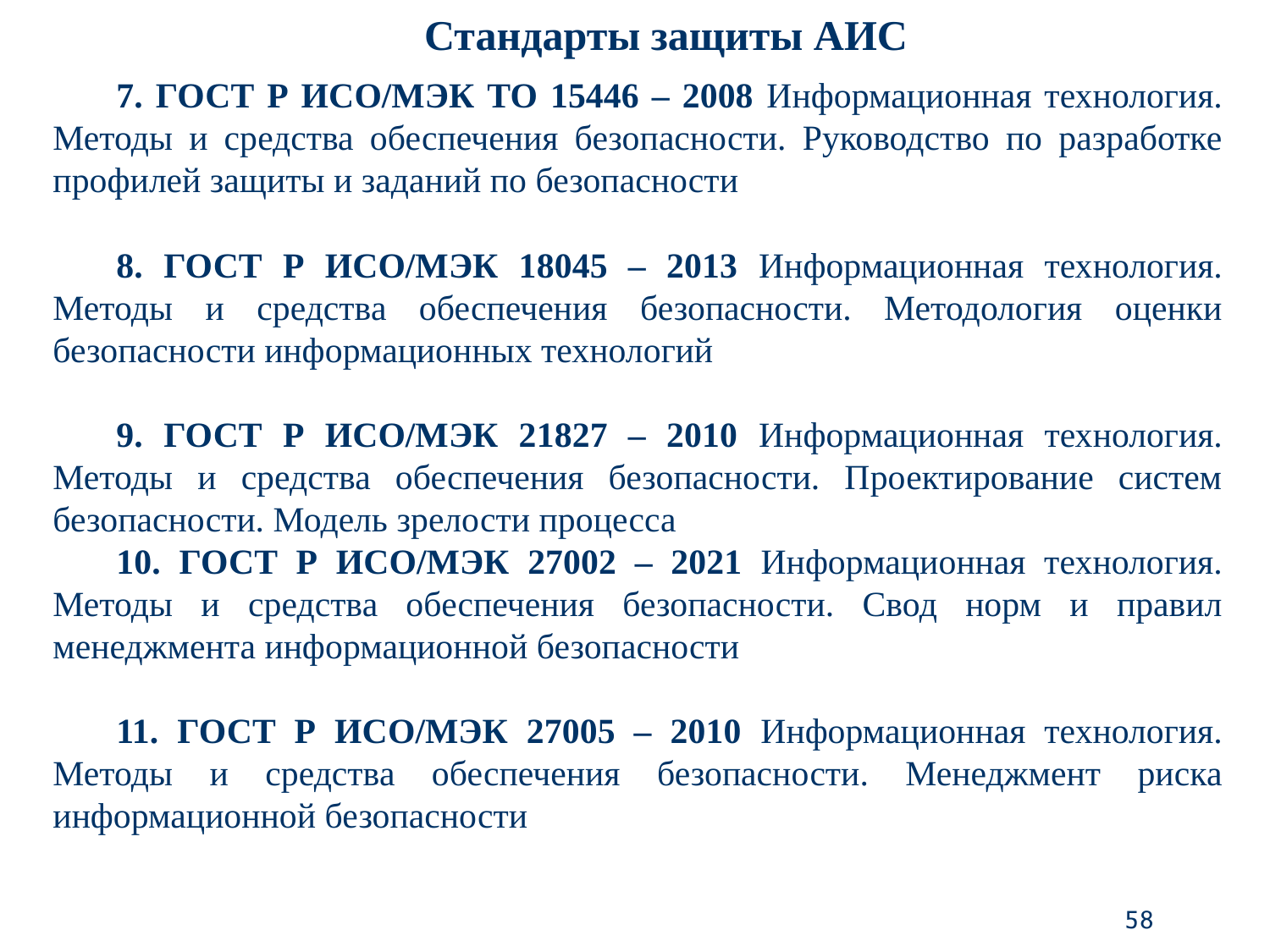

Стандарты защиты АИС
7. ГОСТ Р ИСО/МЭК ТО 15446 – 2008 Информационная технология. Методы и средства обеспечения безопасности. Руководство по разработке профилей защиты и заданий по безопасности

8. ГОСТ Р ИСО/МЭК 18045 – 2013 Информационная технология. Методы и средства обеспечения безопасности. Методология оценки безопасности информационных технологий

9. ГОСТ Р ИСО/МЭК 21827 – 2010 Информационная технология. Методы и средства обеспечения безопасности. Проектирование систем безопасности. Модель зрелости процесса
10. ГОСТ Р ИСО/МЭК 27002 – 2021 Информационная технология. Методы и средства обеспечения безопасности. Свод норм и правил менеджмента информационной безопасности

11. ГОСТ Р ИСО/МЭК 27005 – 2010 Информационная технология. Методы и средства обеспечения безопасности. Менеджмент риска информационной безопасности
58